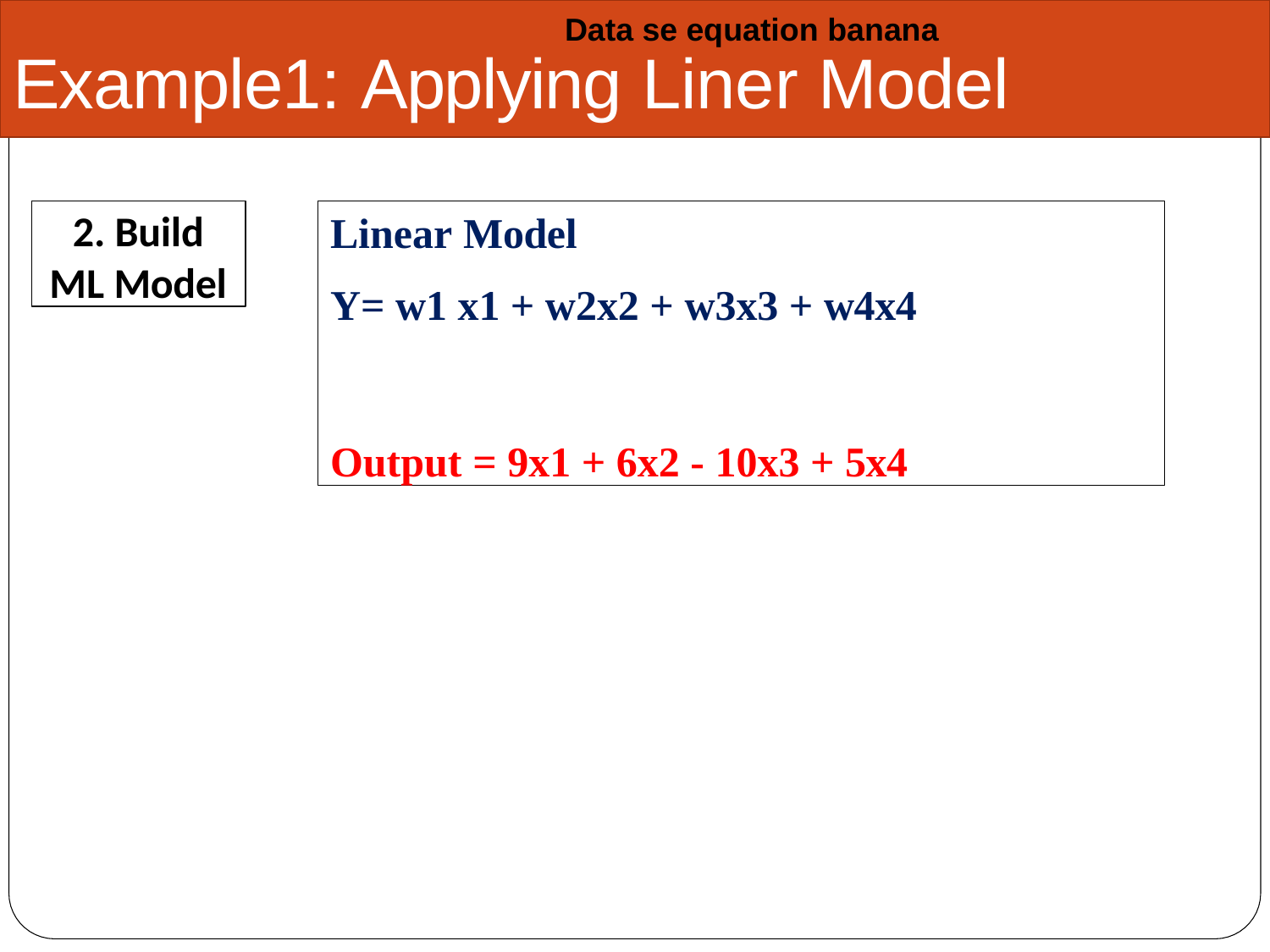

Data se equation banana
# Example1: Applying Liner Model

2. Build
ML Model
Linear Model
Y= w1 x1 + w2x2 + w3x3 + w4x4

Output = 9x1 + 6x2 - 10x3 + 5x4